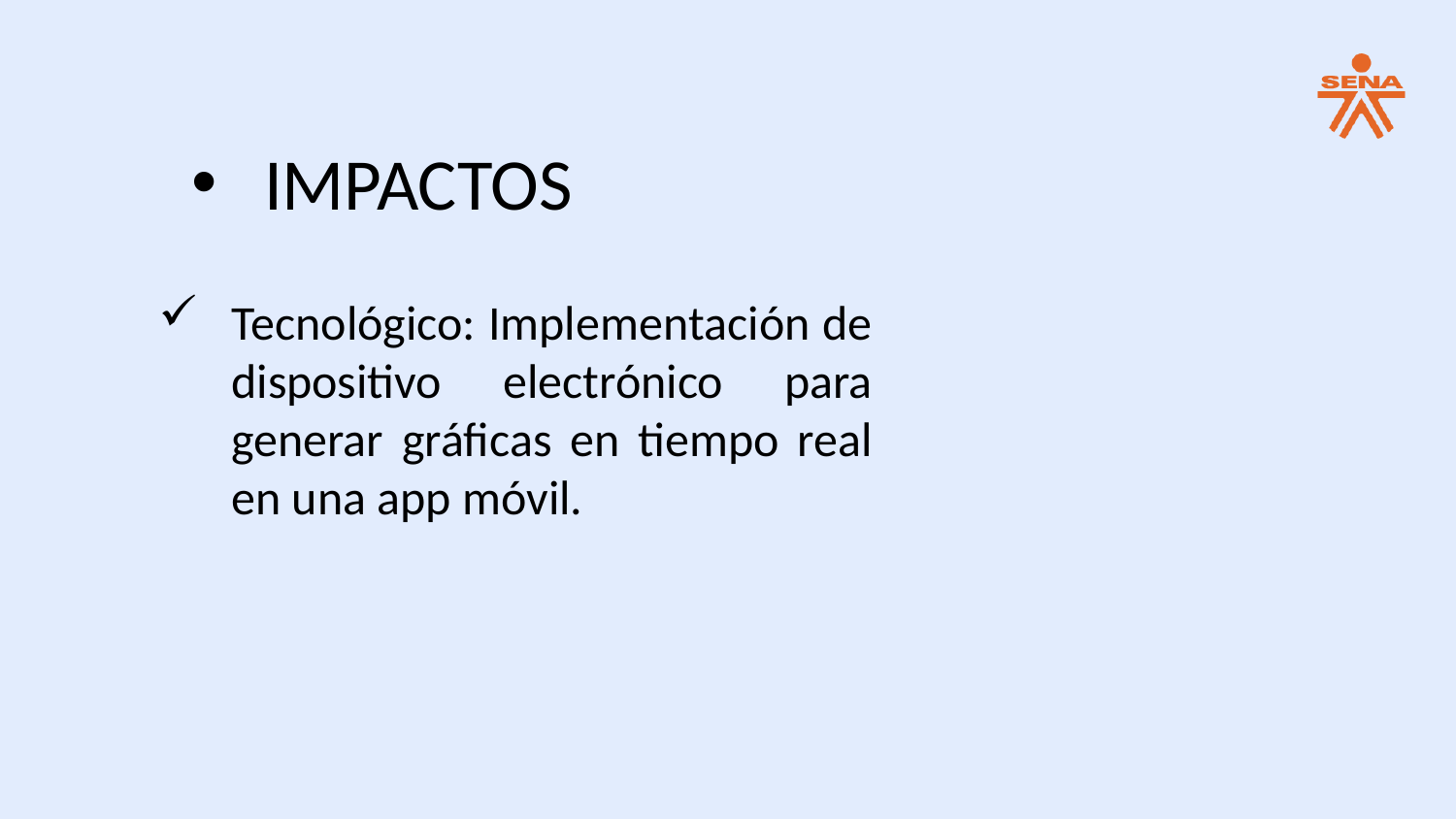

IMPACTOS
Tecnológico: Implementación de dispositivo electrónico para generar gráficas en tiempo real en una app móvil.